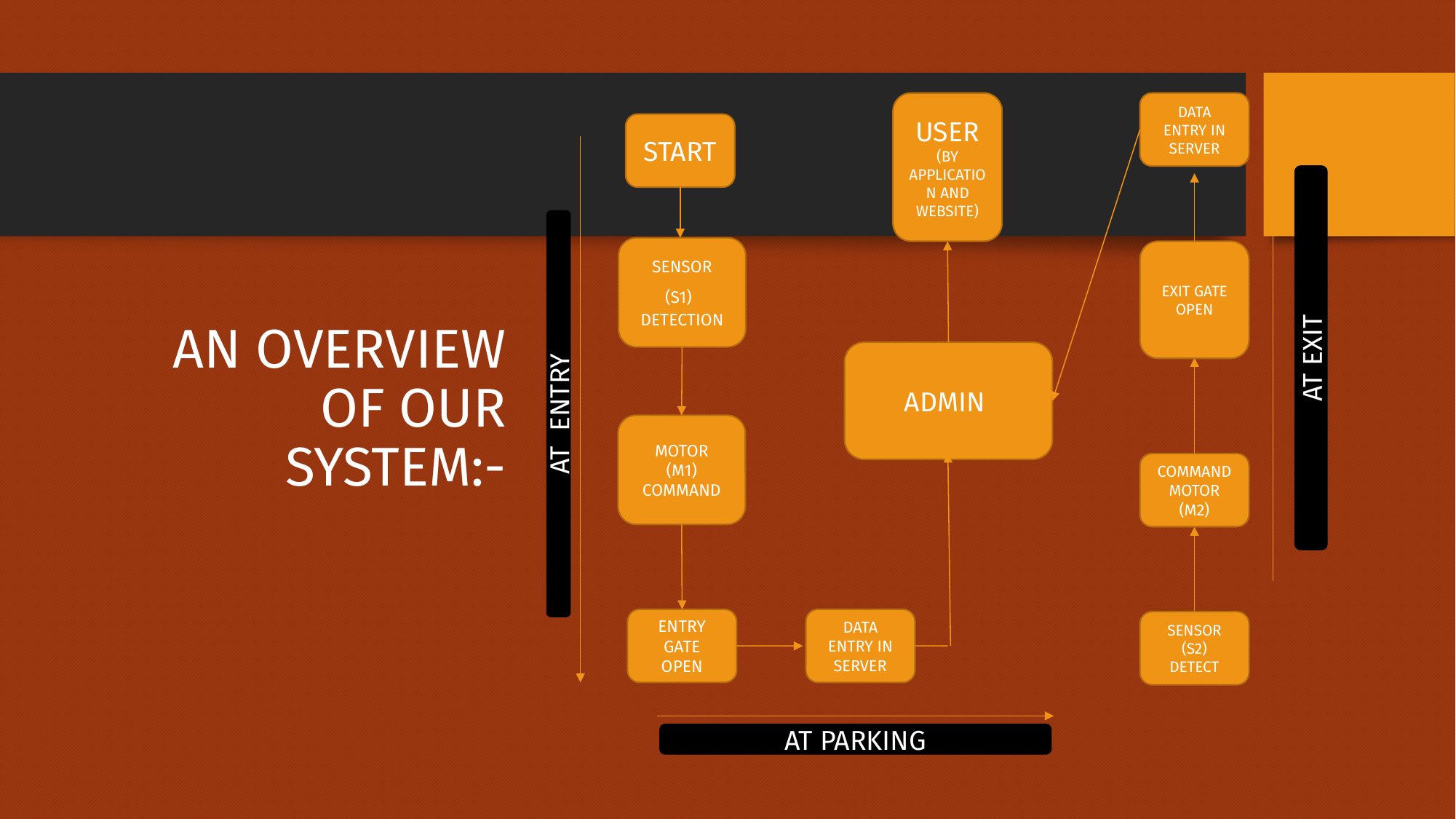

USER
(BY APPLICATION AND WEBSITE)
DATA ENTRY IN SERVER
START
# AN OVERVIEW OF OUR SYSTEM:-
SENSOR
(S1)  DETECTION
EXIT GATE OPEN
AT EXIT
ADMIN
AT  ENTRY
MOTOR
(M1) COMMAND
COMMAND MOTOR (M2)
ENTRY GATE OPEN
DATA ENTRY IN SERVER
SENSOR (S2)
DETECT
AT PARKING